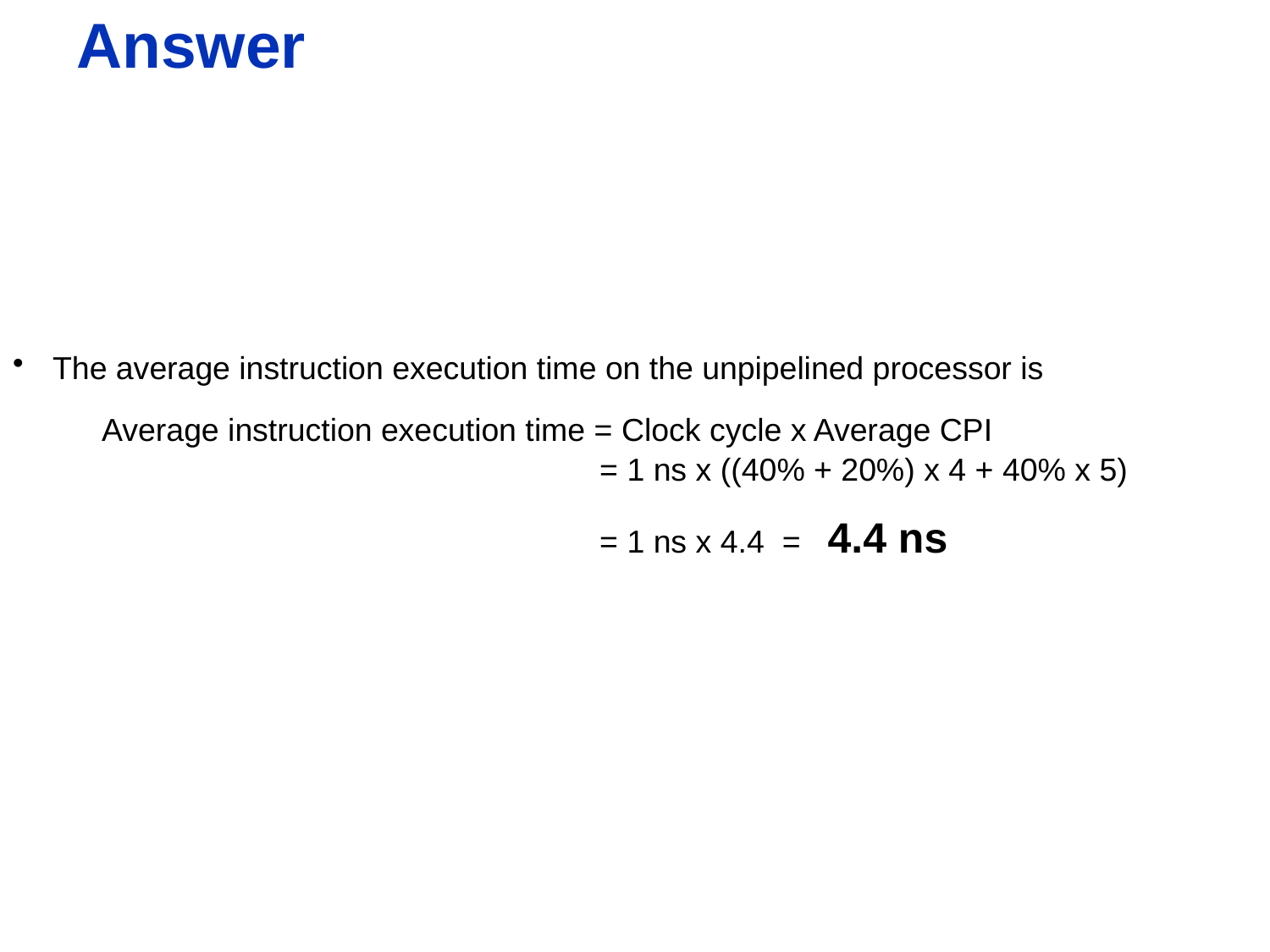

# Answer

The average instruction execution time on the unpipelined processor is
          Average instruction execution time = Clock cycle x Average CPI
                                                                  = 1 ns x ((40% + 20%) x 4 + 40% x 5)
                                                                  = 1 ns x 4.4  =   4.4 ns